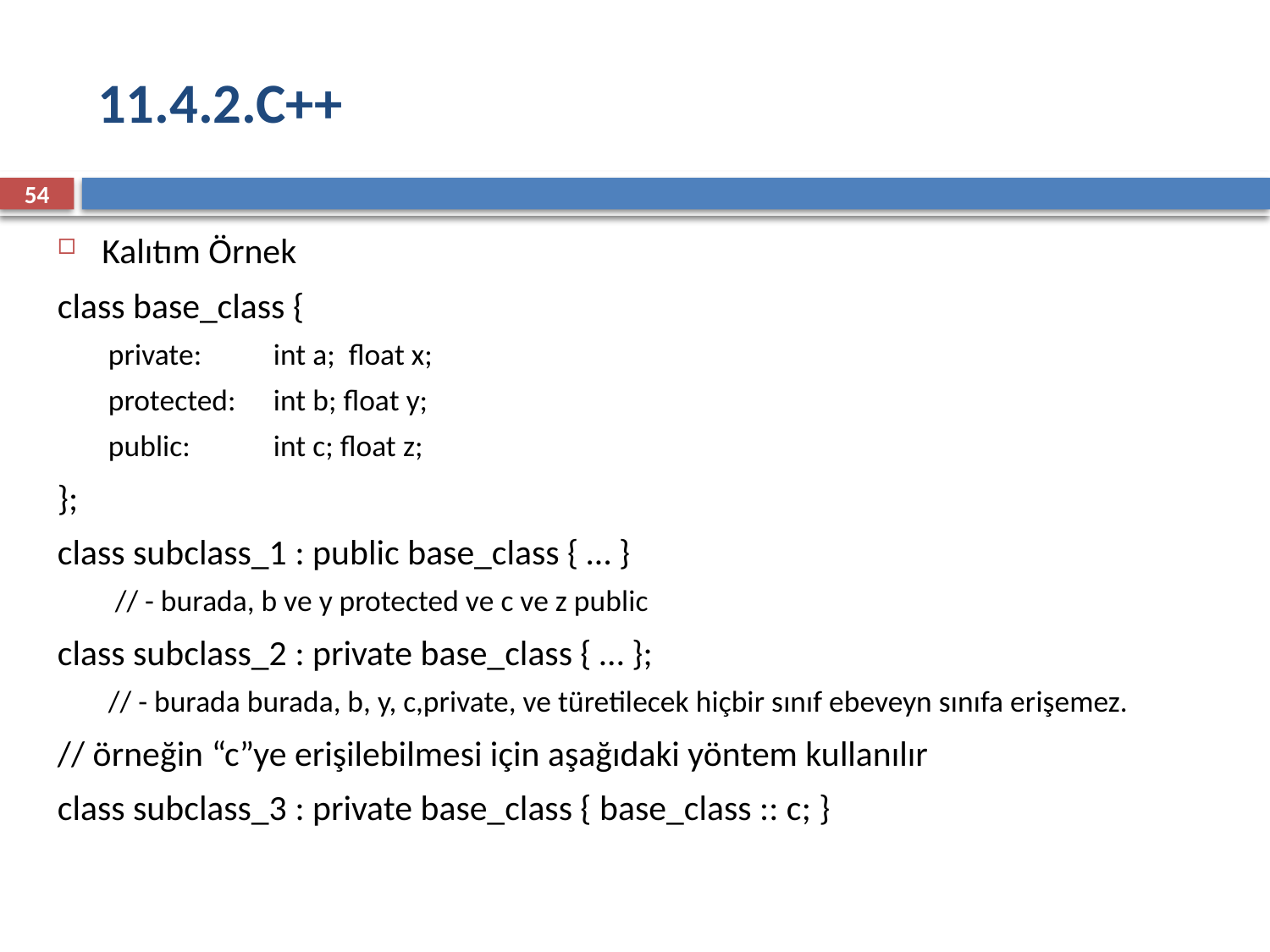

# 11.4.2.C++
54
Kalıtım Örnek
class base_class {
private:	int a;  float x;
protected:	int b; float y;
public:	int c; float z;
};
class subclass_1 : public base_class { … }
 // - burada, b ve y protected ve c ve z public
class subclass_2 : private base_class { … };
// - burada burada, b, y, c,private, ve türetilecek hiçbir sınıf ebeveyn sınıfa erişemez.
// örneğin “c”ye erişilebilmesi için aşağıdaki yöntem kullanılır
class subclass_3 : private base_class { base_class :: c; }